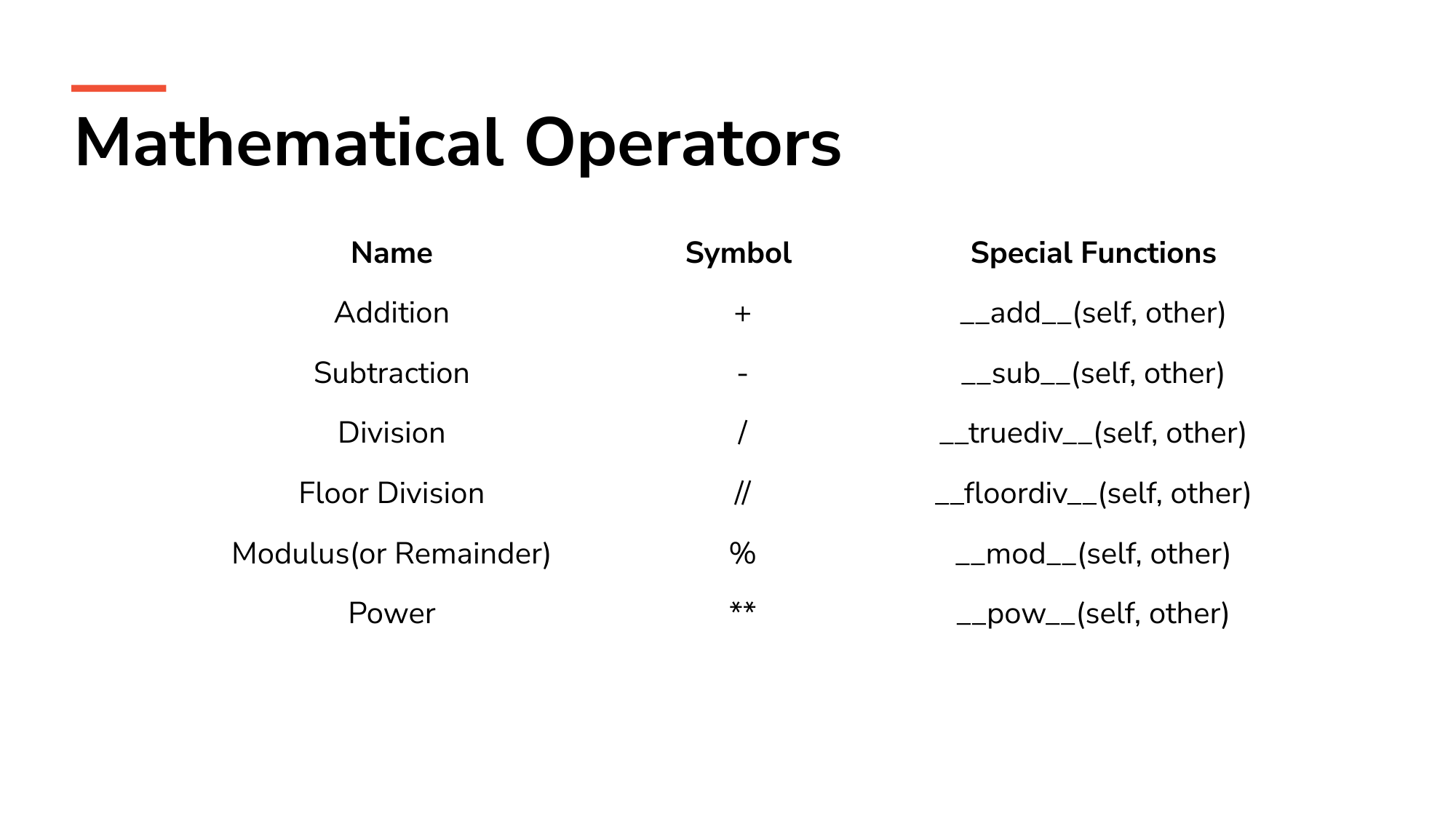

Mathematical Operators
| Name | Symbol | Special Functions |
| --- | --- | --- |
| Addition | + | \_\_add\_\_(self, other) |
| Subtraction | - | \_\_sub\_\_(self, other) |
| Division | / | \_\_truediv\_\_(self, other) |
| Floor Division | // | \_\_floordiv\_\_(self, other) |
| Modulus(or Remainder) | % | \_\_mod\_\_(self, other) |
| Power | \*\* | \_\_pow\_\_(self, other) |